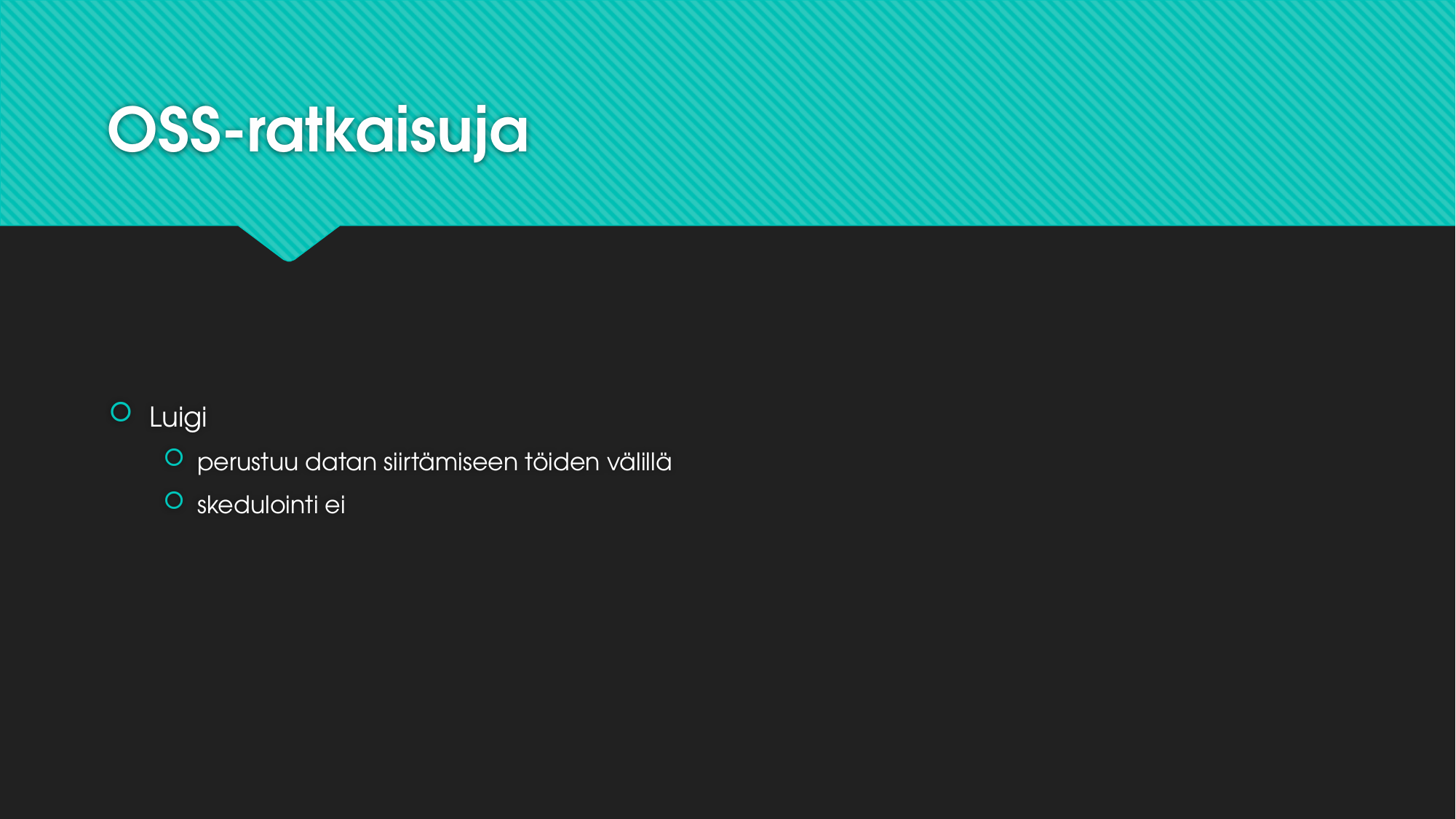

# OSS-ratkaisuja
Luigi
perustuu datan siirtämiseen töiden välillä
skedulointi ei